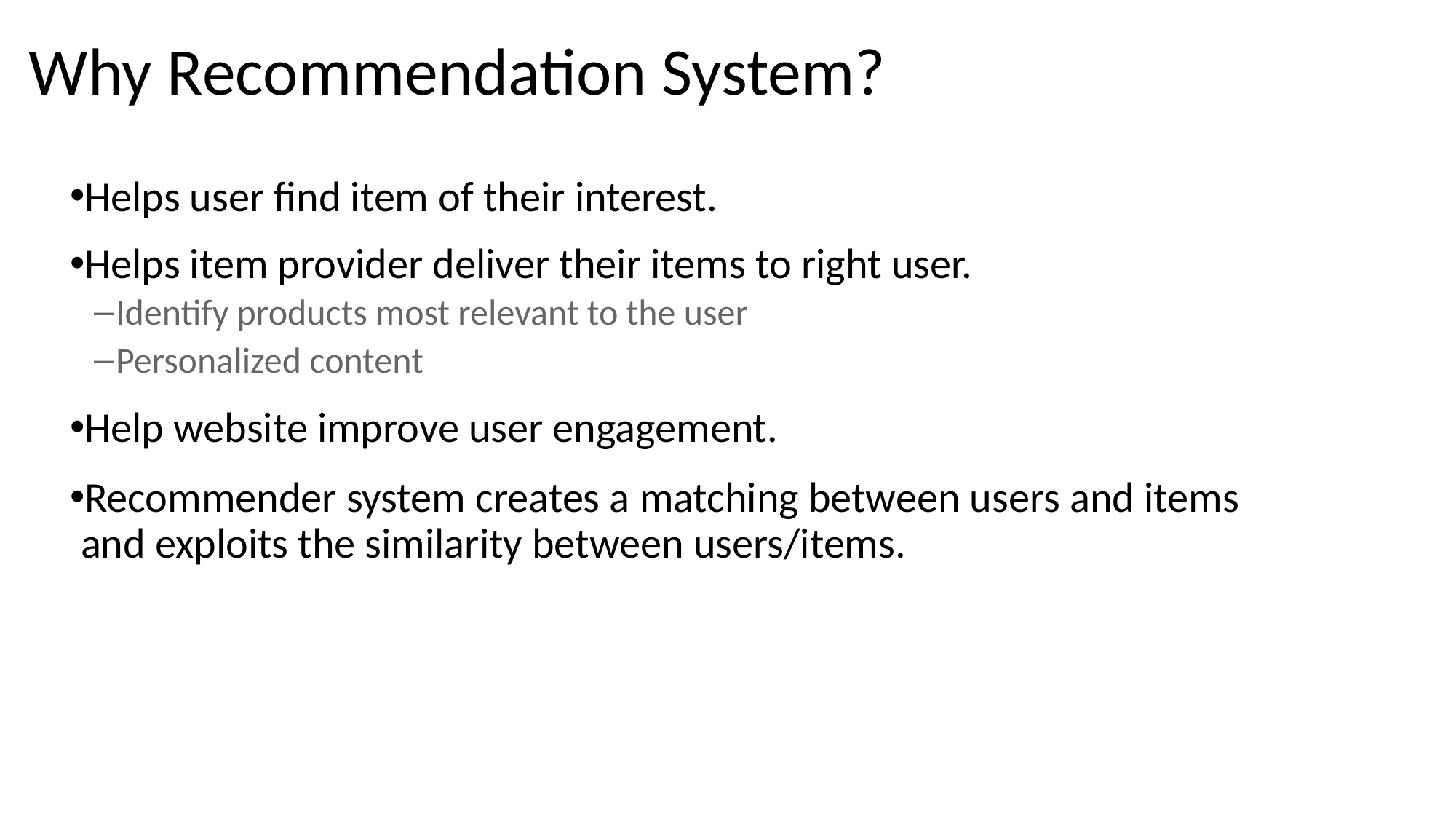

# Why Recommendation System?
Helps user find item of their interest.
Helps item provider deliver their items to right user.
Identify products most relevant to the user
Personalized content
Help website improve user engagement.
Recommender system creates a matching between users and items and exploits the similarity between users/items.